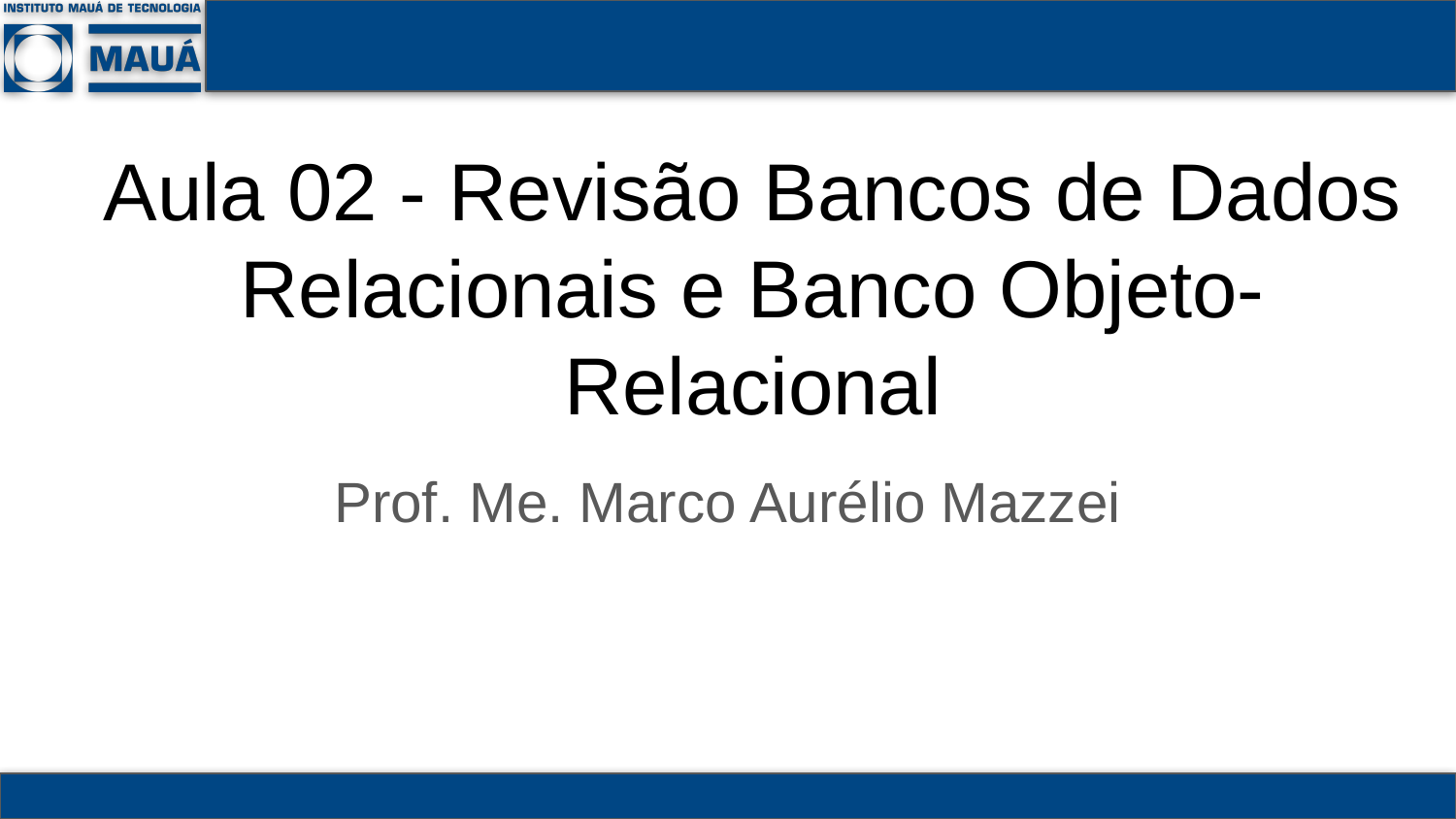

# Aula 02 - Revisão Bancos de Dados Relacionais e Banco Objeto-Relacional
Prof. Me. Marco Aurélio Mazzei